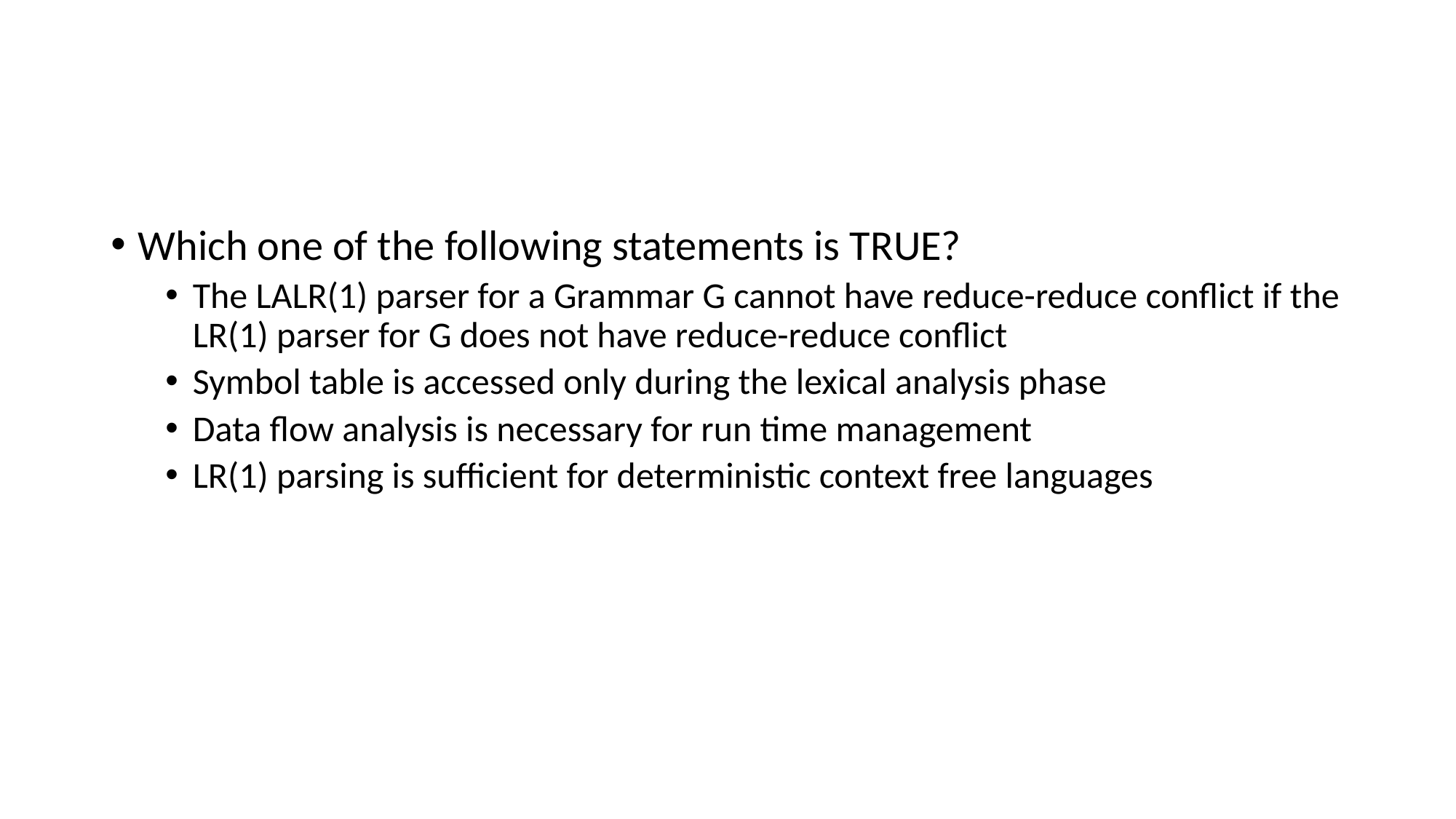

#
Which one of the following statements is TRUE?
The LALR(1) parser for a Grammar G cannot have reduce-reduce conflict if the LR(1) parser for G does not have reduce-reduce conflict
Symbol table is accessed only during the lexical analysis phase
Data flow analysis is necessary for run time management
LR(1) parsing is sufficient for deterministic context free languages